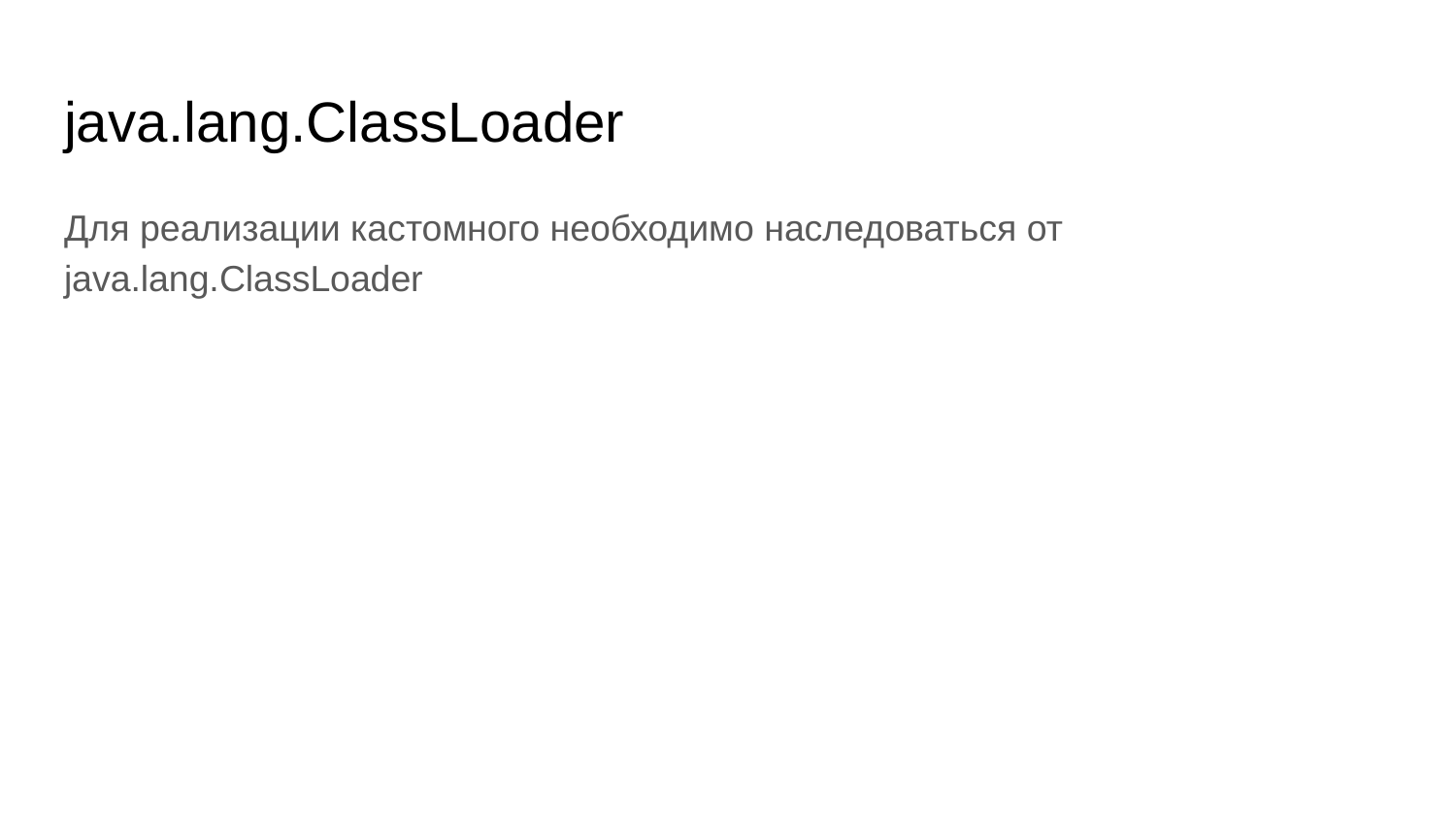

# java.lang.ClassLoader
Для реализации кастомного необходимо наследоваться от java.lang.ClassLoader